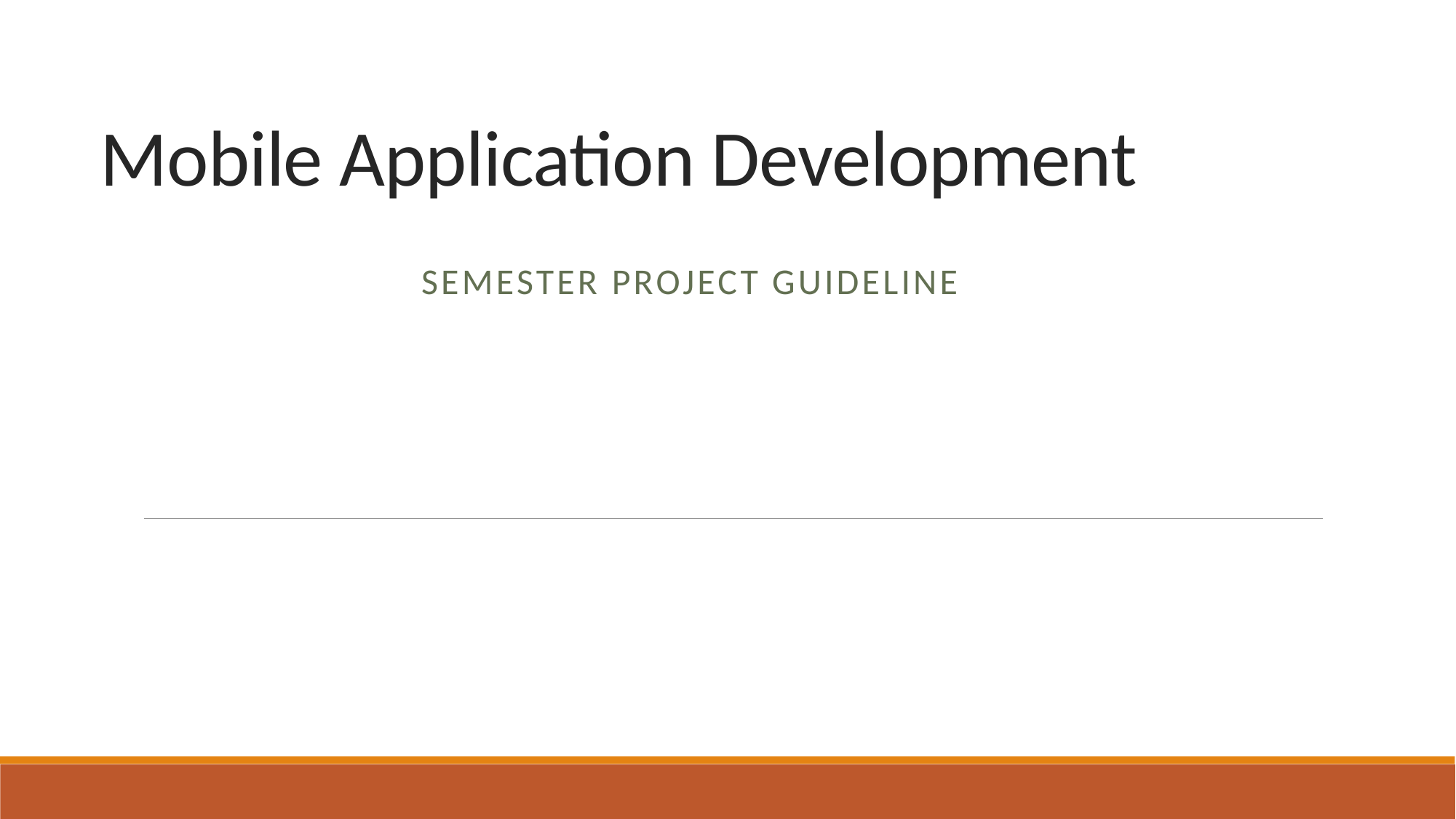

# Mobile Application Development
Semester Project Guideline